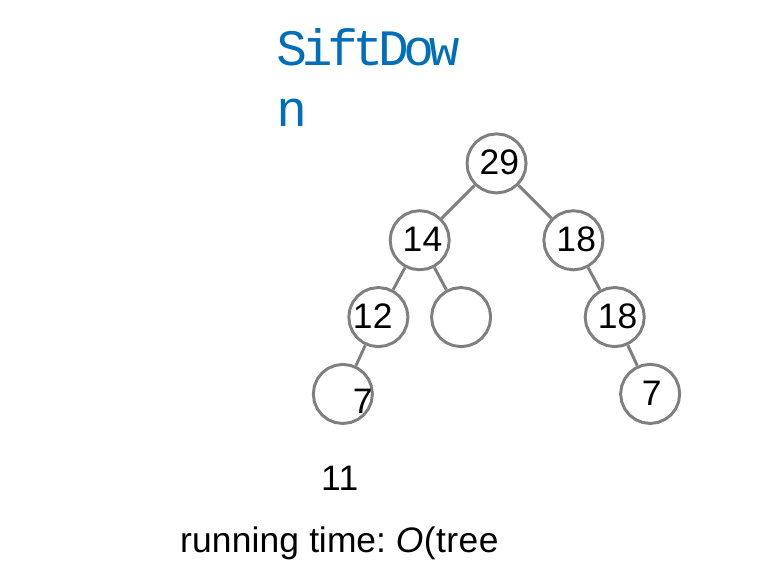

# SiftDown

29

14
18

 12	 7
11
running time: O(tree height)
18

7